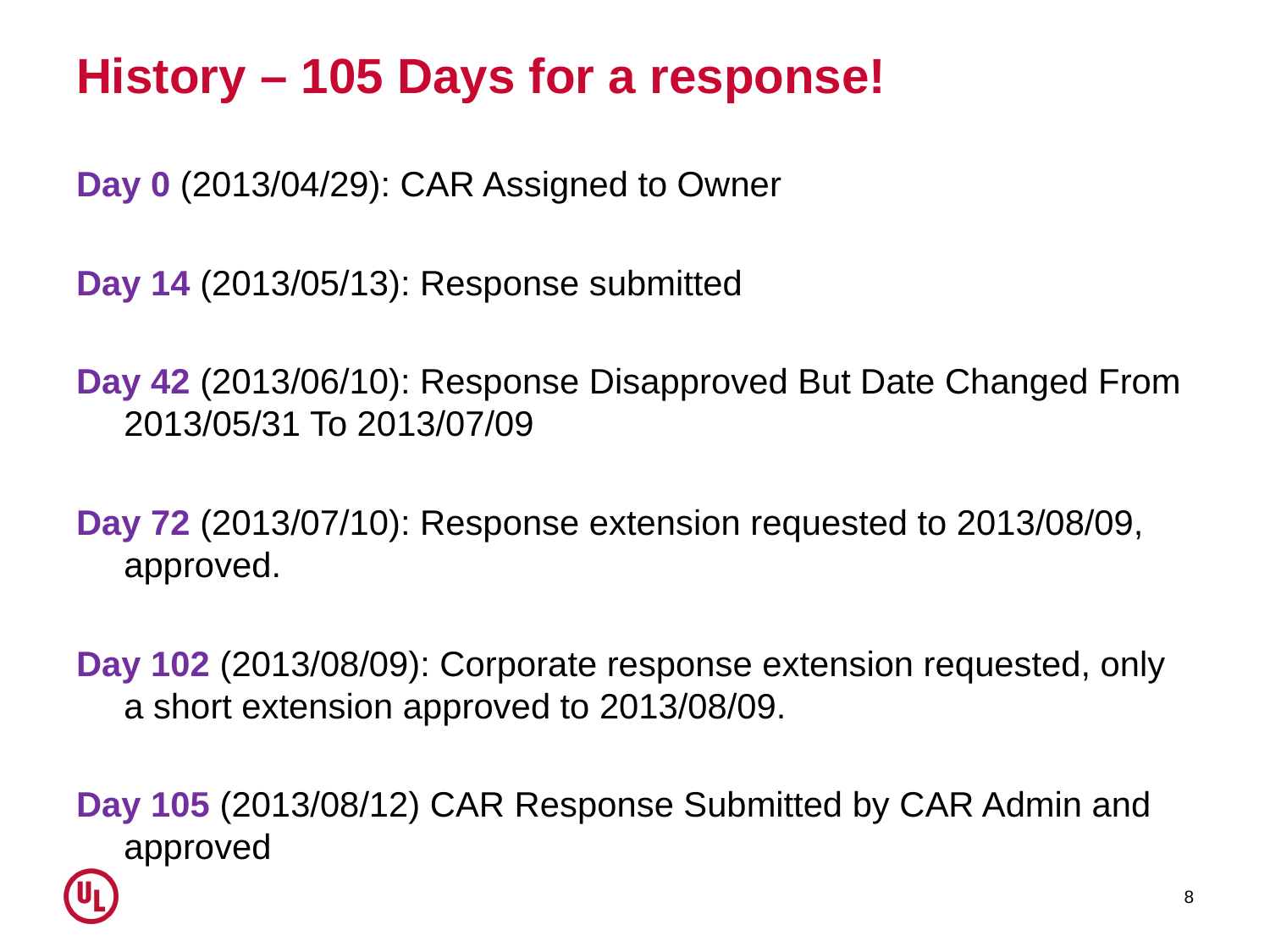

# History – 105 Days for a response!
Day 0 (2013/04/29): CAR Assigned to Owner

Day 14 (2013/05/13): Response submitted

Day 42 (2013/06/10): Response Disapproved But Date Changed From 2013/05/31 To 2013/07/09

Day 72 (2013/07/10): Response extension requested to 2013/08/09, approved.

Day 102 (2013/08/09): Corporate response extension requested, only a short extension approved to 2013/08/09.

Day 105 (2013/08/12) CAR Response Submitted by CAR Admin and approved

8